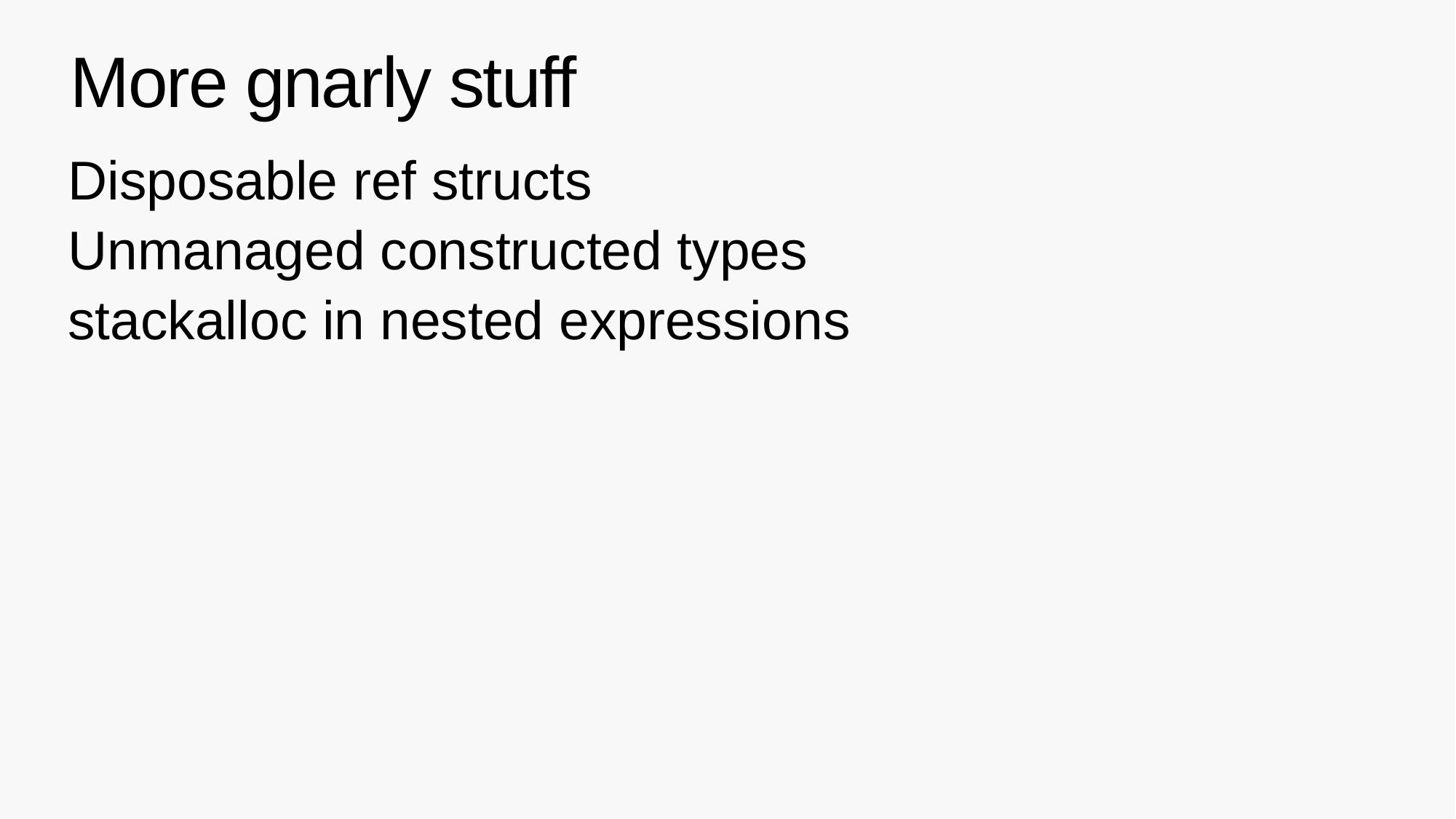

# More gnarly stuff
Disposable ref structs
Unmanaged constructed types
stackalloc in nested expressions